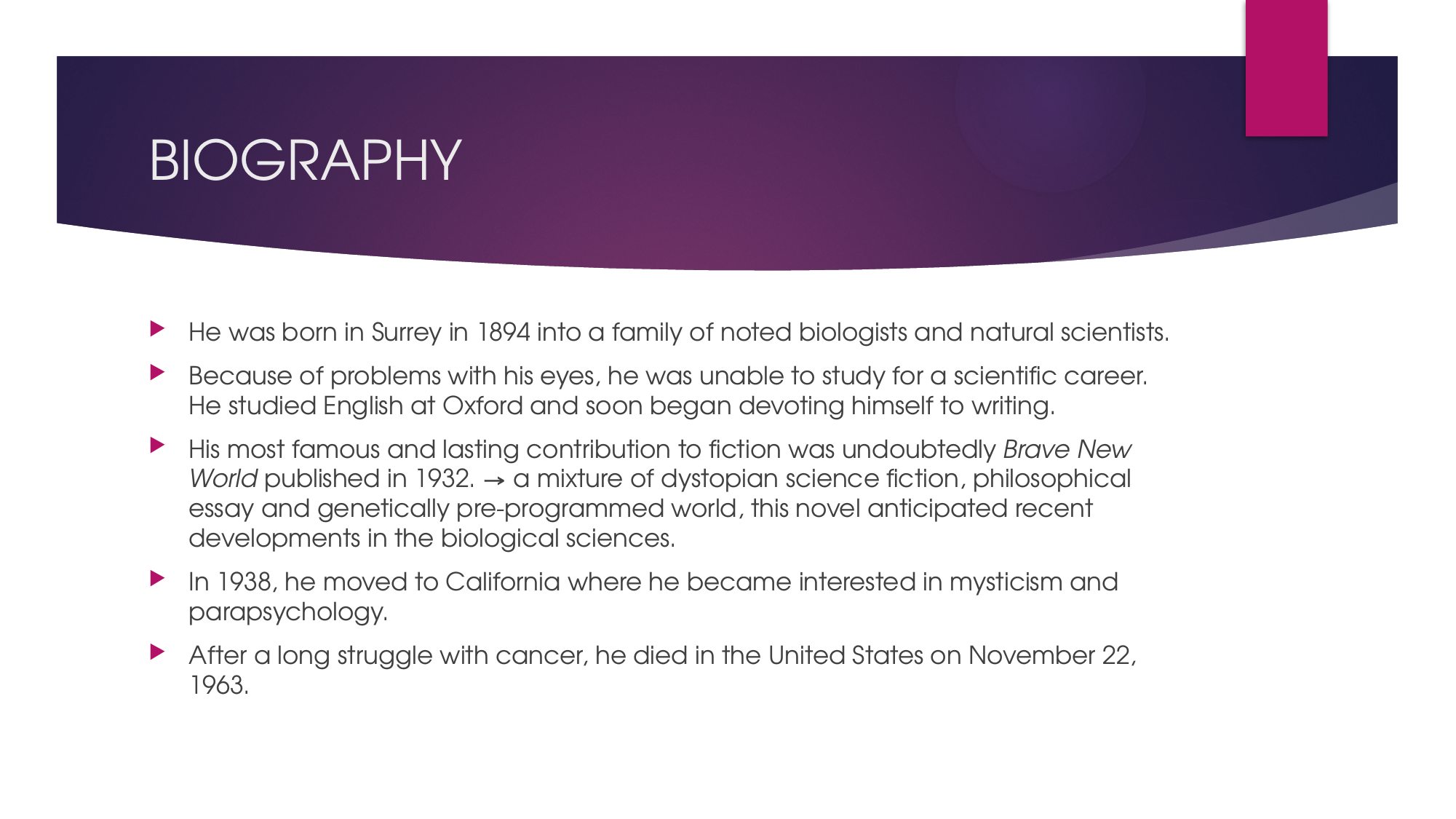

# BIOGRAPHY
He was born in Surrey in 1894 into a family of noted biologists and natural scientists.
Because of problems with his eyes, he was unable to study for a scientific career. He studied English at Oxford and soon began devoting himself to writing.
His most famous and lasting contribution to fiction was undoubtedly Brave New World published in 1932. → a mixture of dystopian science fiction, philosophical essay and genetically pre-programmed world, this novel anticipated recent developments in the biological sciences.
In 1938, he moved to California where he became interested in mysticism and parapsychology.
After a long struggle with cancer, he died in the United States on November 22, 1963.